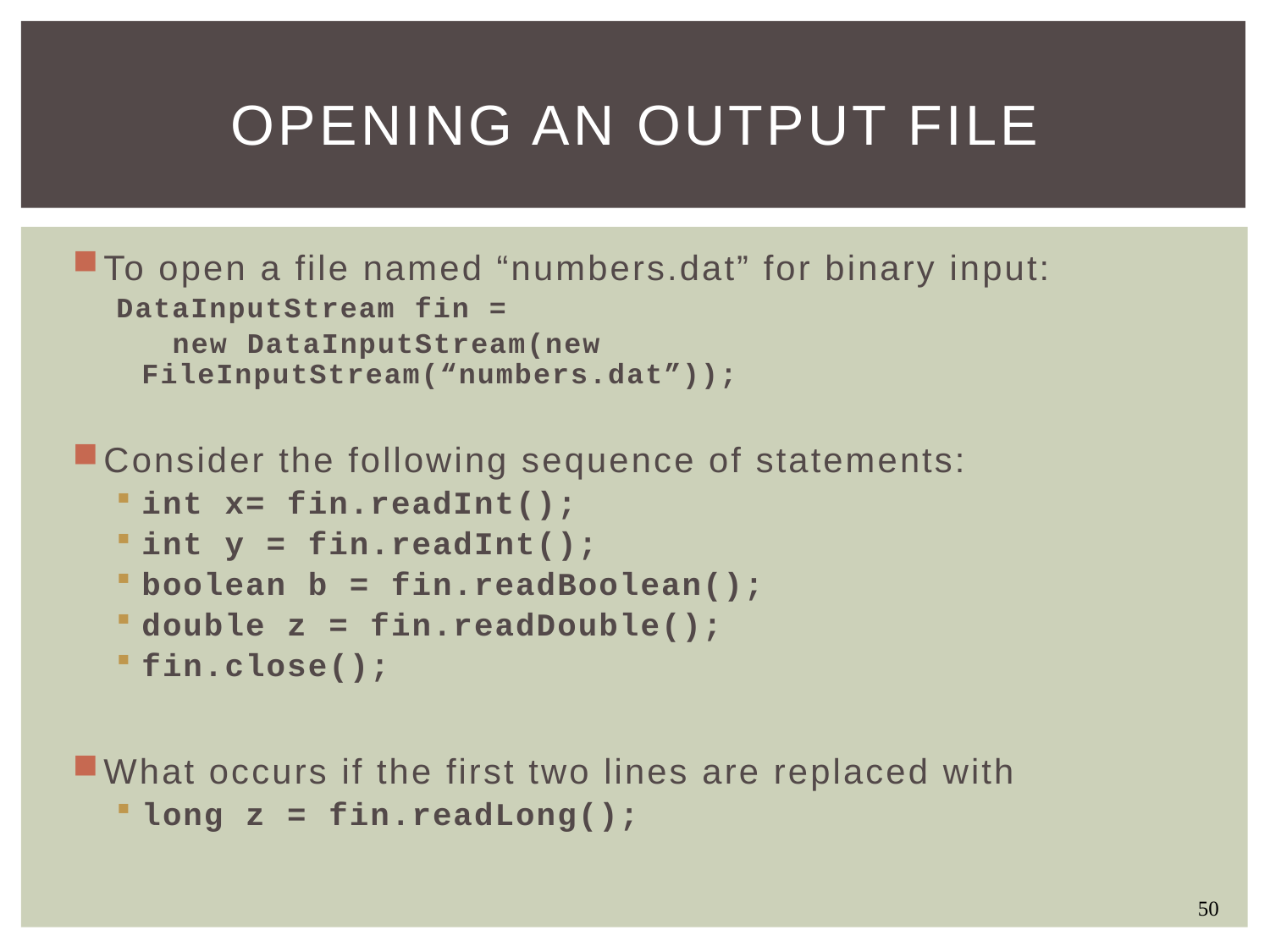

# Opening an output file
To open a file named “numbers.dat” for binary input:
DataInputStream fin =
   new DataInputStream(new FileInputStream(“numbers.dat”));

Consider the following sequence of statements:
int x= fin.readInt();
int y = fin.readInt();
boolean b = fin.readBoolean();
double z = fin.readDouble();
fin.close();

What occurs if the first two lines are replaced with
long z = fin.readLong();